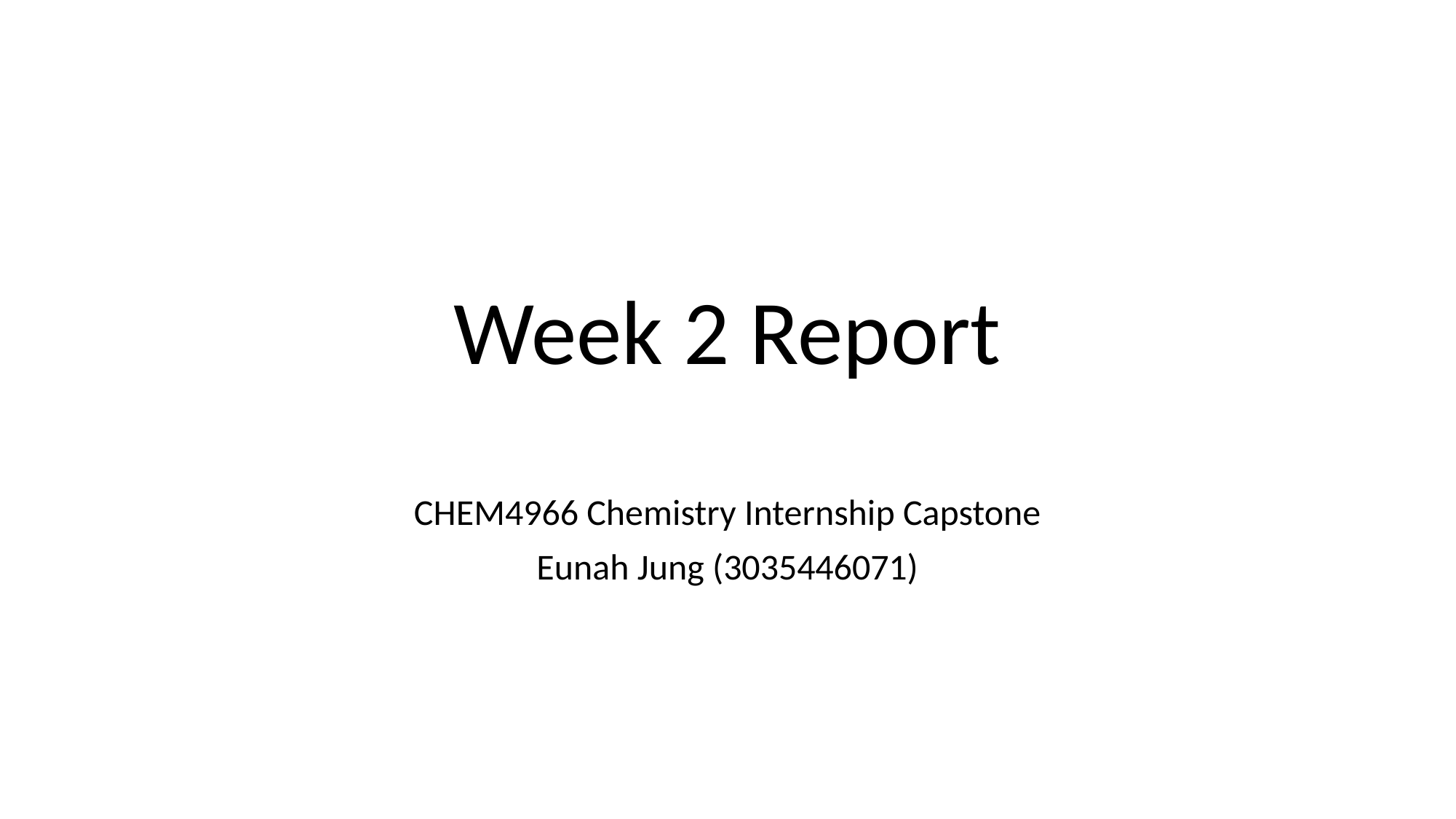

# Week 2 Report
CHEM4966 Chemistry Internship Capstone
Eunah Jung (3035446071)